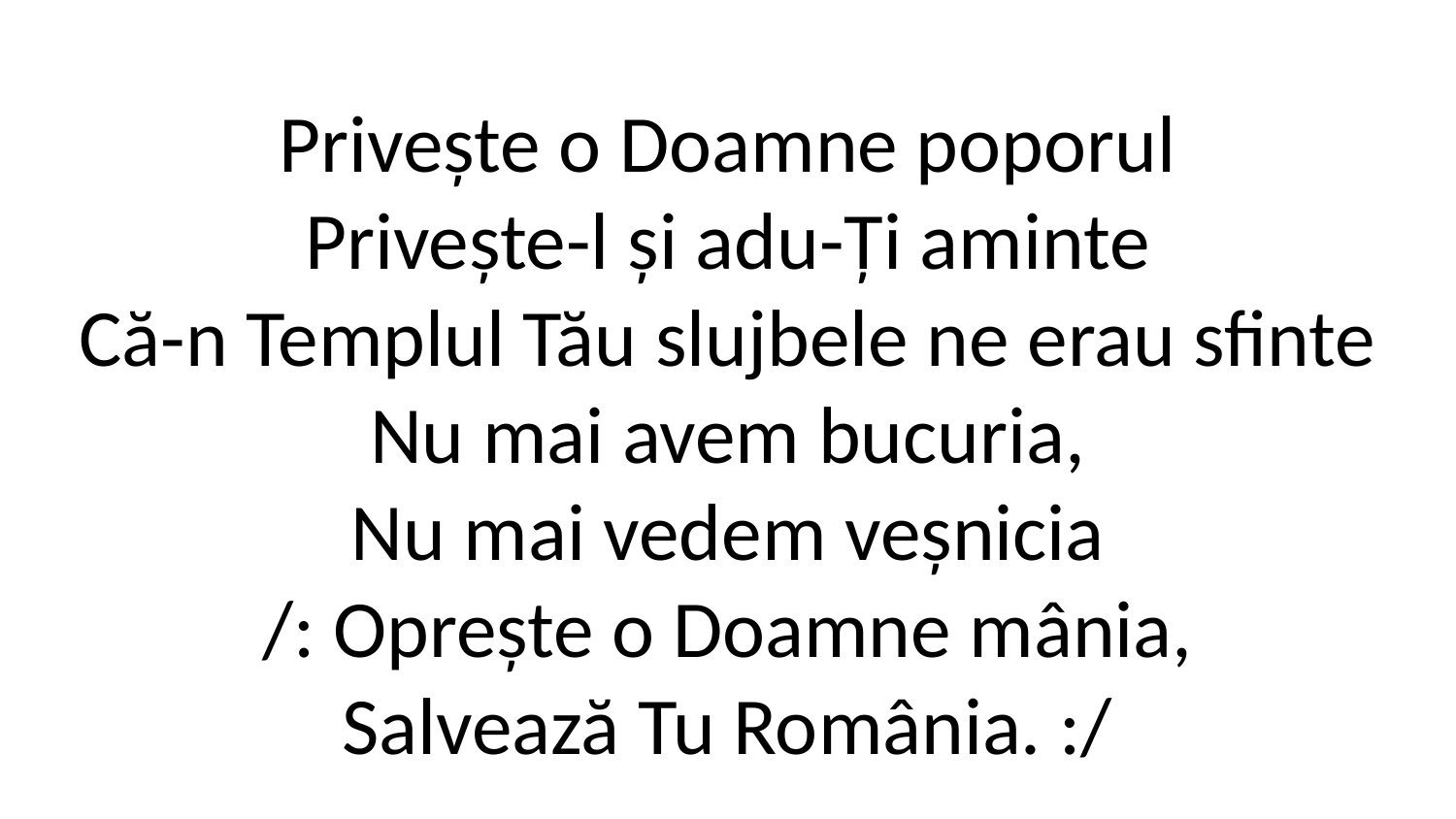

Privește o Doamne poporul
Privește-l și adu-Ți aminte
Că-n Templul Tău slujbele ne erau sfinte
Nu mai avem bucuria,
Nu mai vedem veșnicia
/: Oprește o Doamne mânia,
Salvează Tu România. :/